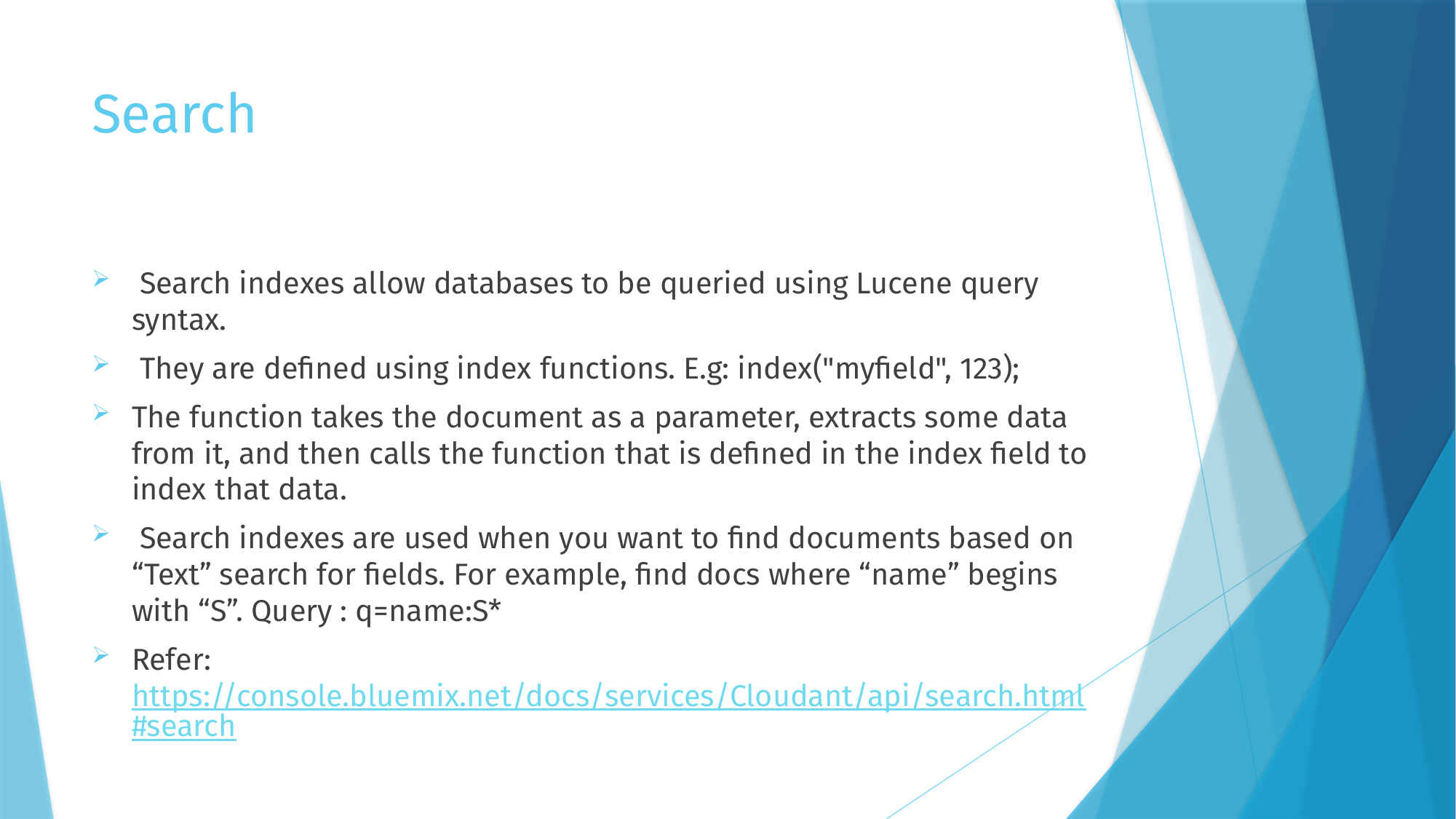

# Search
 Search indexes allow databases to be queried using Lucene query syntax.
 They are defined using index functions. E.g: index("myfield", 123);
The function takes the document as a parameter, extracts some data from it, and then calls the function that is defined in the index field to index that data.
 Search indexes are used when you want to find documents based on “Text” search for fields. For example, find docs where “name” begins with “S”. Query : q=name:S*
Refer: https://console.bluemix.net/docs/services/Cloudant/api/search.html#search